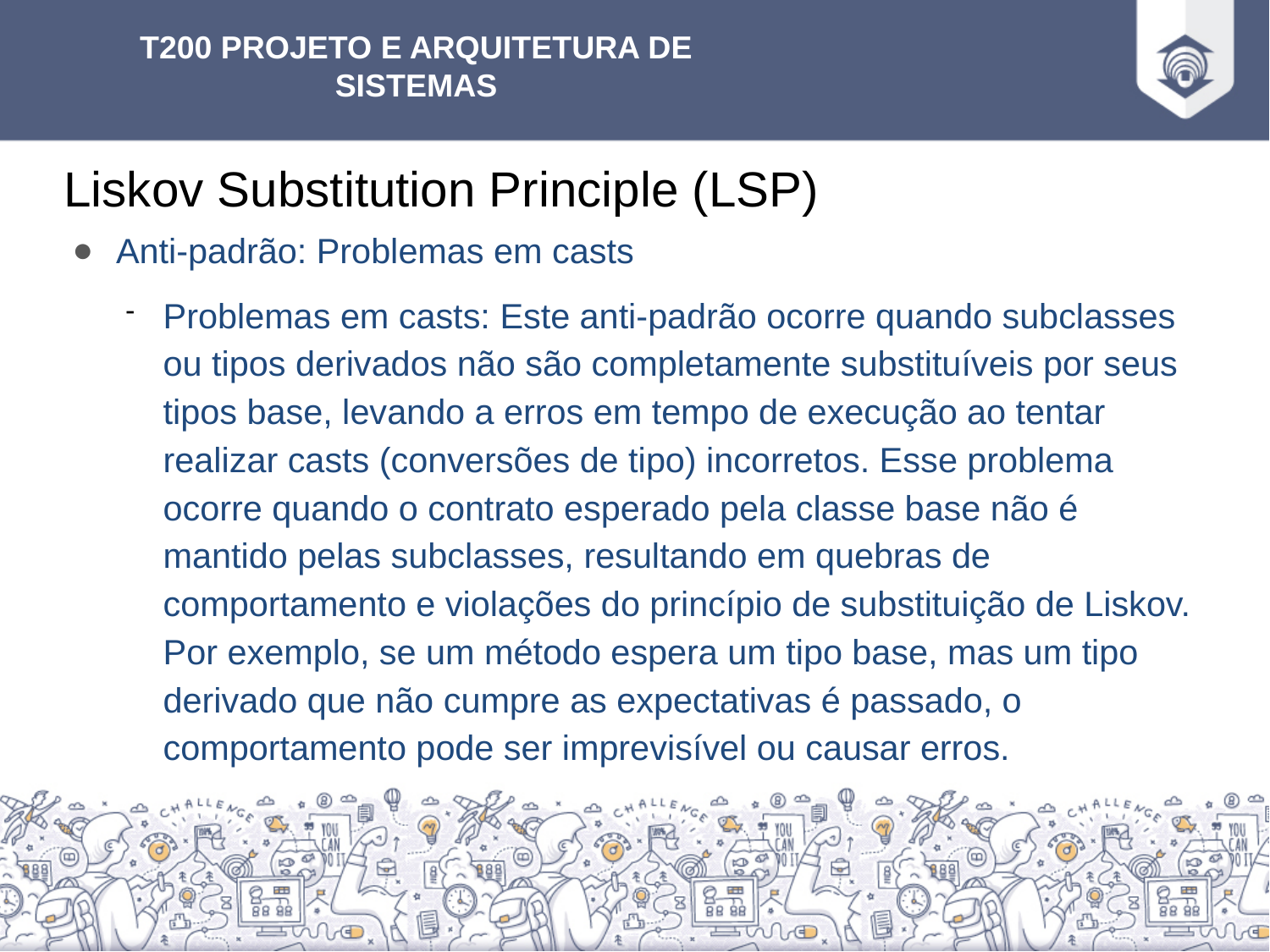

Liskov Substitution Principle (LSP)
# Anti-padrão: Problemas em casts
Problemas em casts: Este anti-padrão ocorre quando subclasses ou tipos derivados não são completamente substituíveis por seus tipos base, levando a erros em tempo de execução ao tentar realizar casts (conversões de tipo) incorretos. Esse problema ocorre quando o contrato esperado pela classe base não é mantido pelas subclasses, resultando em quebras de comportamento e violações do princípio de substituição de Liskov. Por exemplo, se um método espera um tipo base, mas um tipo derivado que não cumpre as expectativas é passado, o comportamento pode ser imprevisível ou causar erros.